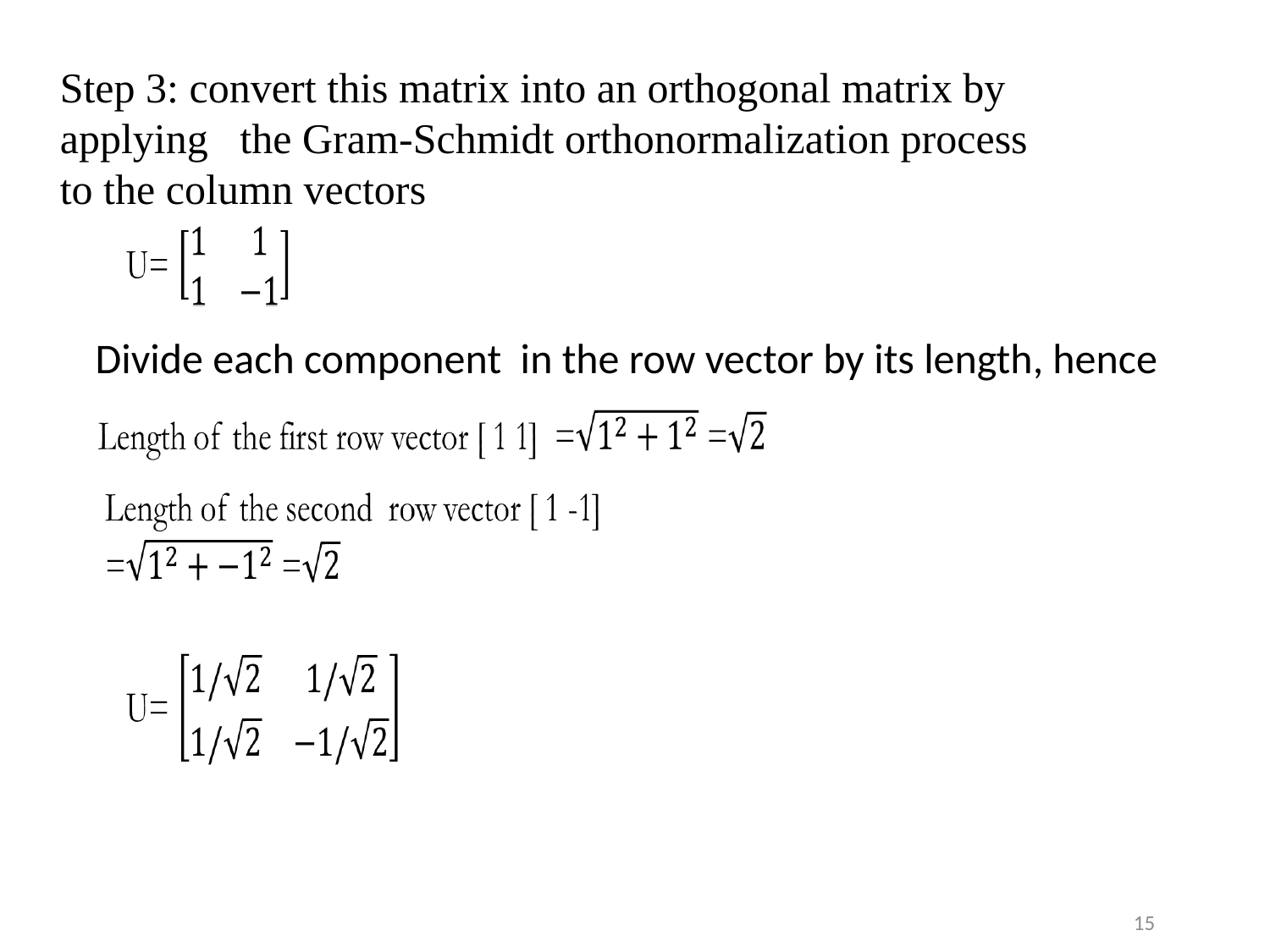

Step 3: convert this matrix into an orthogonal matrix by applying   the Gram-Schmidt orthonormalization process to the column vectors

Divide each component  in the row vector by its length, hence

15